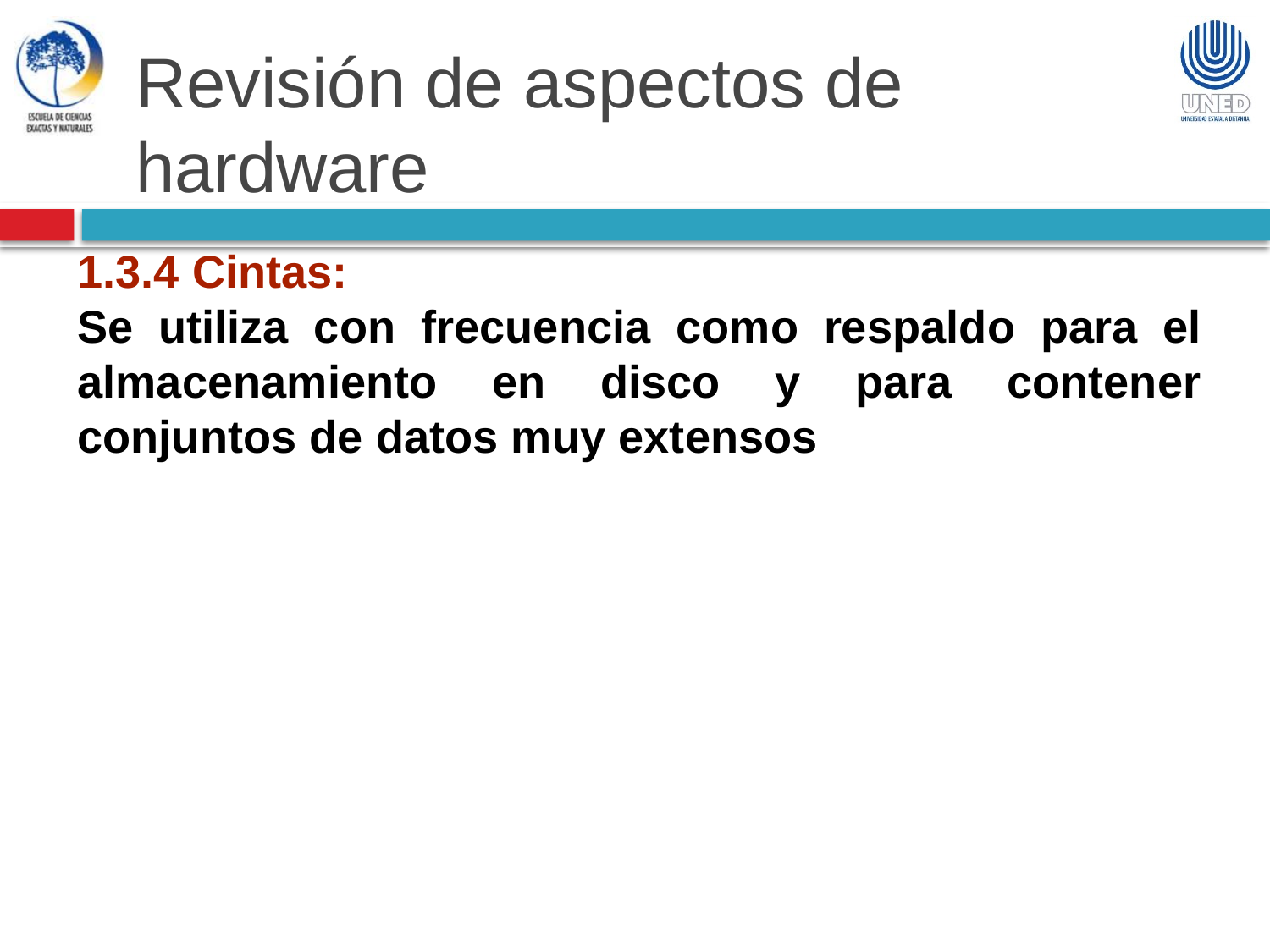

Revisión de aspectos de hardware
1.3.4 Cintas:
Se utiliza con frecuencia como respaldo para el almacenamiento en disco y para contener conjuntos de datos muy extensos